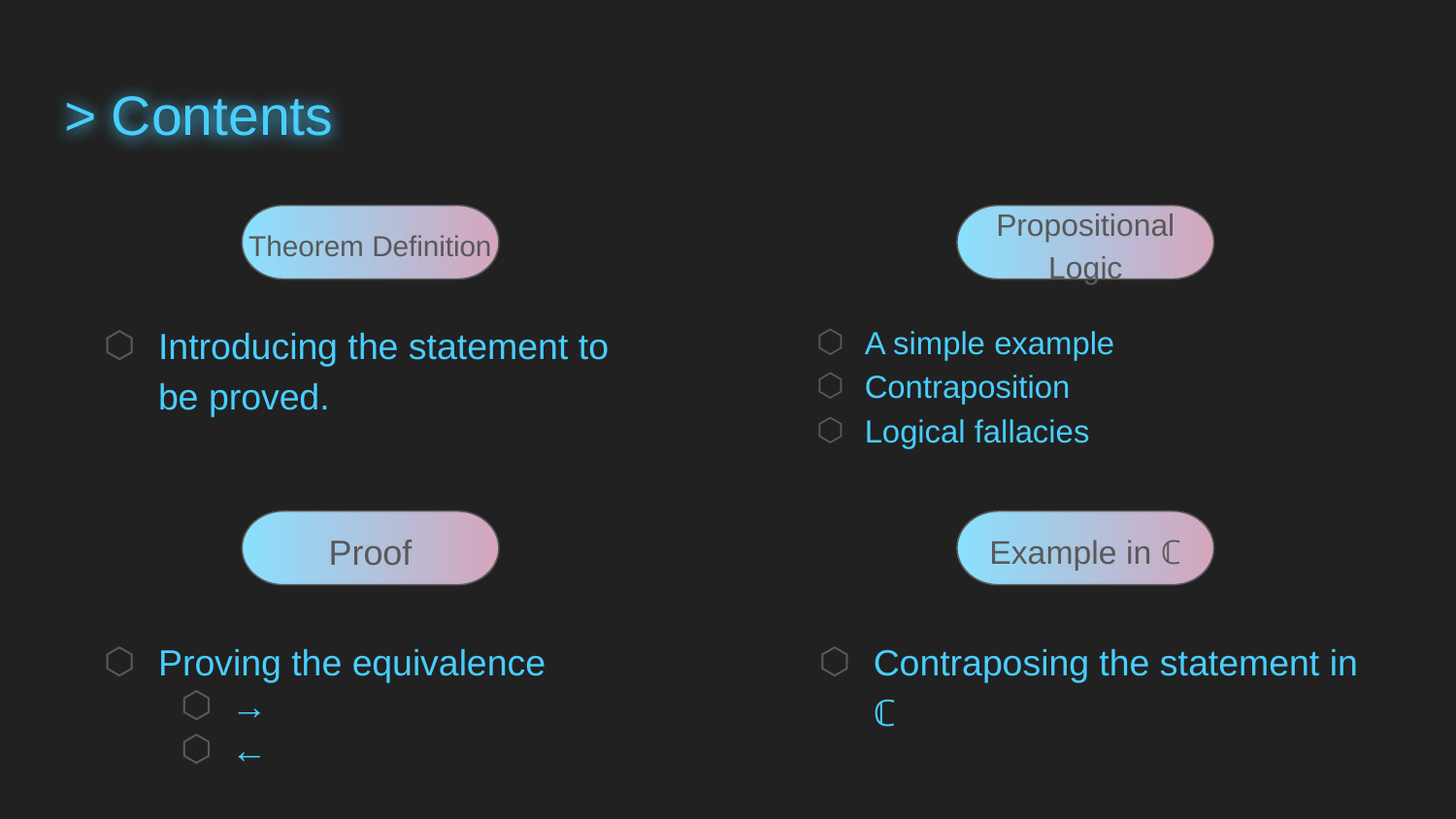

# > Contents
Propositional Logic
Theorem Definition
Introducing the statement to be proved.
A simple example
Contraposition
Logical fallacies
Proof
Example in ℂ
Proving the equivalence
→
←
Contraposing the statement in ℂ